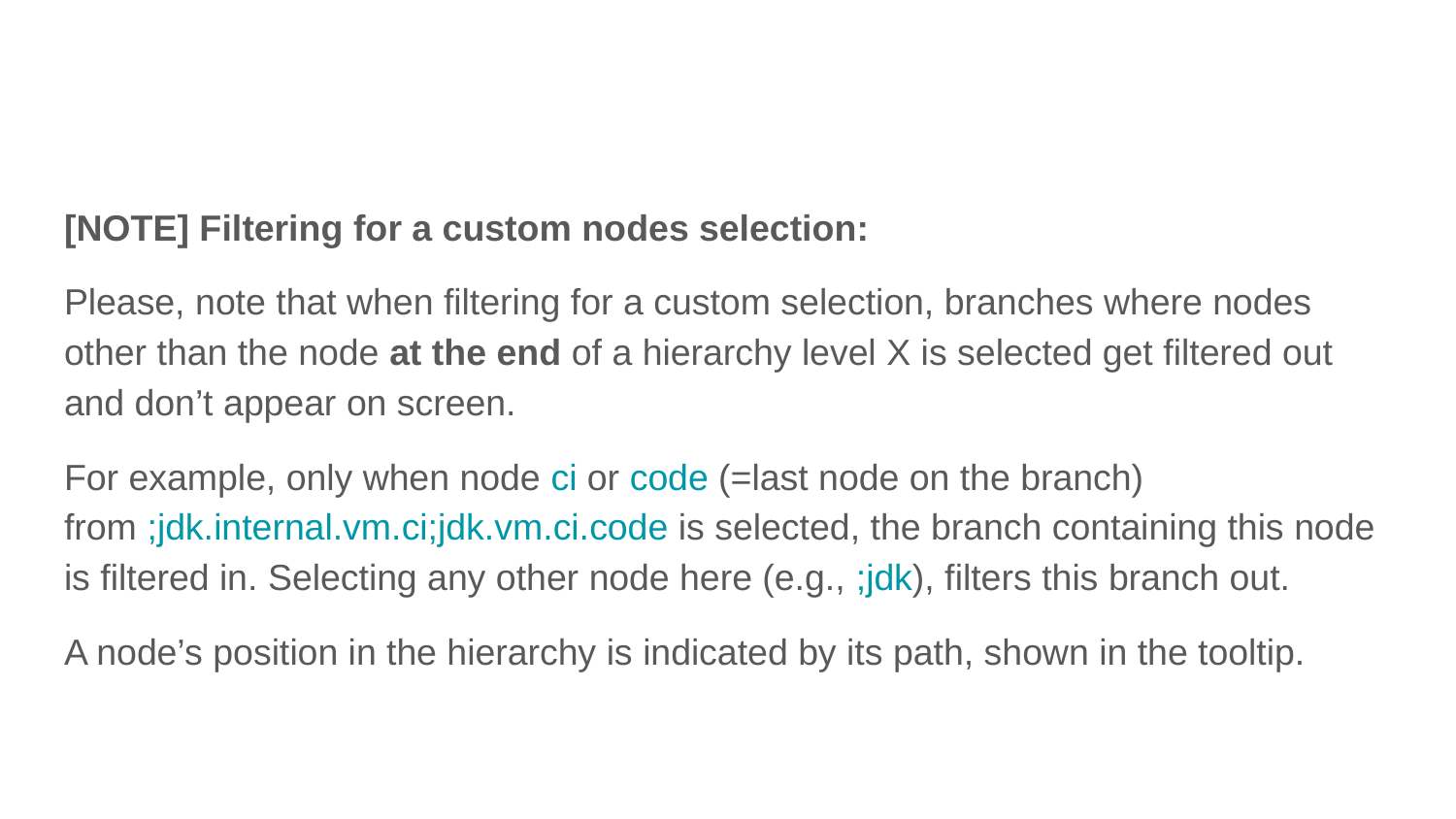

[NOTE] Filtering for a custom nodes selection:
Please, note that when filtering for a custom selection, branches where nodes other than the node at the end of a hierarchy level X is selected get filtered out and don’t appear on screen.
For example, only when node ci or code (=last node on the branch) from ;jdk.internal.vm.ci;jdk.vm.ci.code is selected, the branch containing this node is filtered in. Selecting any other node here (e.g., ;jdk), filters this branch out.
A node’s position in the hierarchy is indicated by its path, shown in the tooltip.